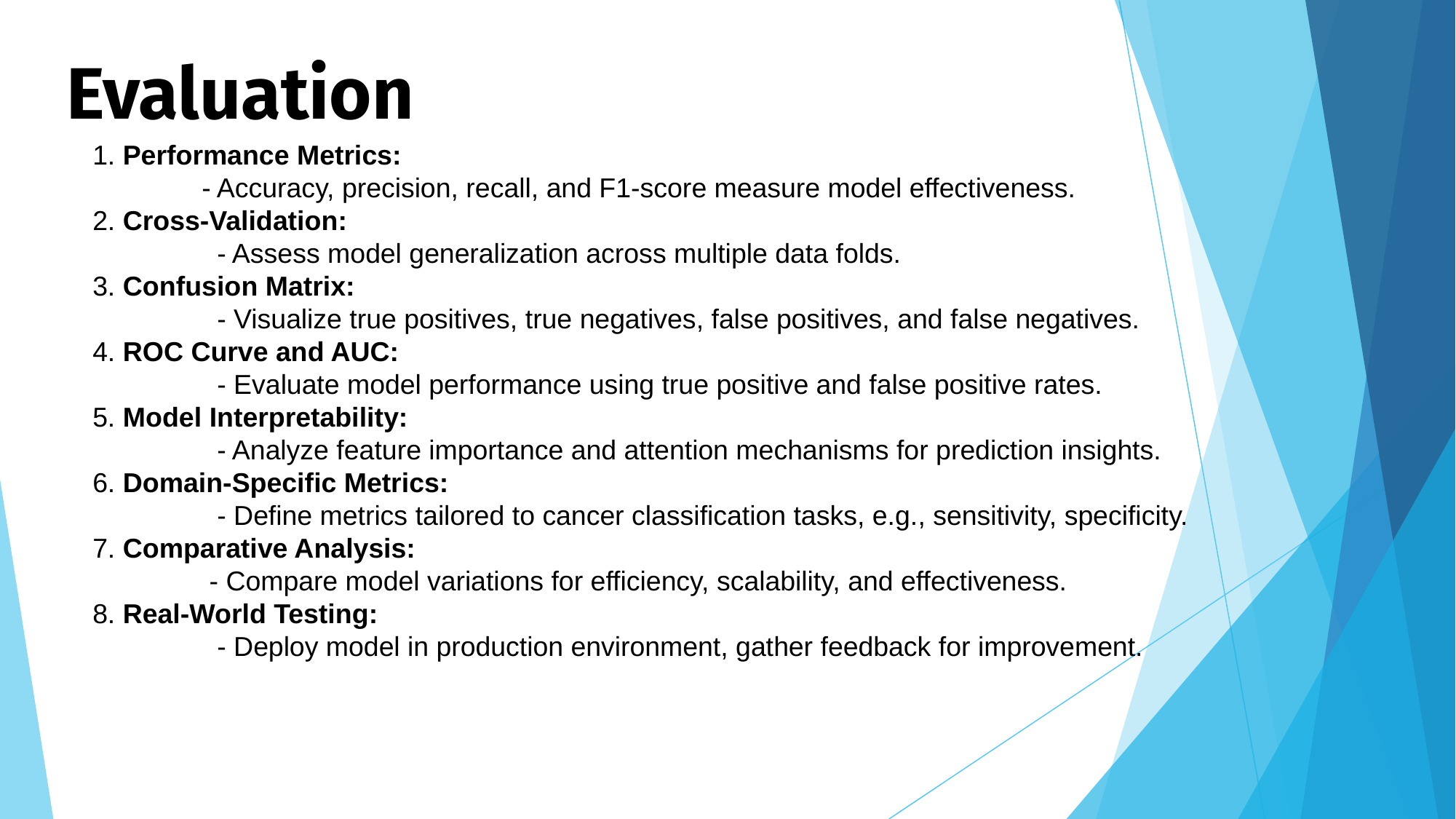

# Evaluation
1. Performance Metrics:
   	- Accuracy, precision, recall, and F1-score measure model effectiveness.
2. Cross-Validation:
 	  - Assess model generalization across multiple data folds.
3. Confusion Matrix:
 	  - Visualize true positives, true negatives, false positives, and false negatives.
4. ROC Curve and AUC:
 	  - Evaluate model performance using true positive and false positive rates.
5. Model Interpretability:
 	  - Analyze feature importance and attention mechanisms for prediction insights.
6. Domain-Specific Metrics:
 	  - Define metrics tailored to cancer classification tasks, e.g., sensitivity, specificity.
7. Comparative Analysis:
  	 - Compare model variations for efficiency, scalability, and effectiveness.
8. Real-World Testing:
 	  - Deploy model in production environment, gather feedback for improvement.